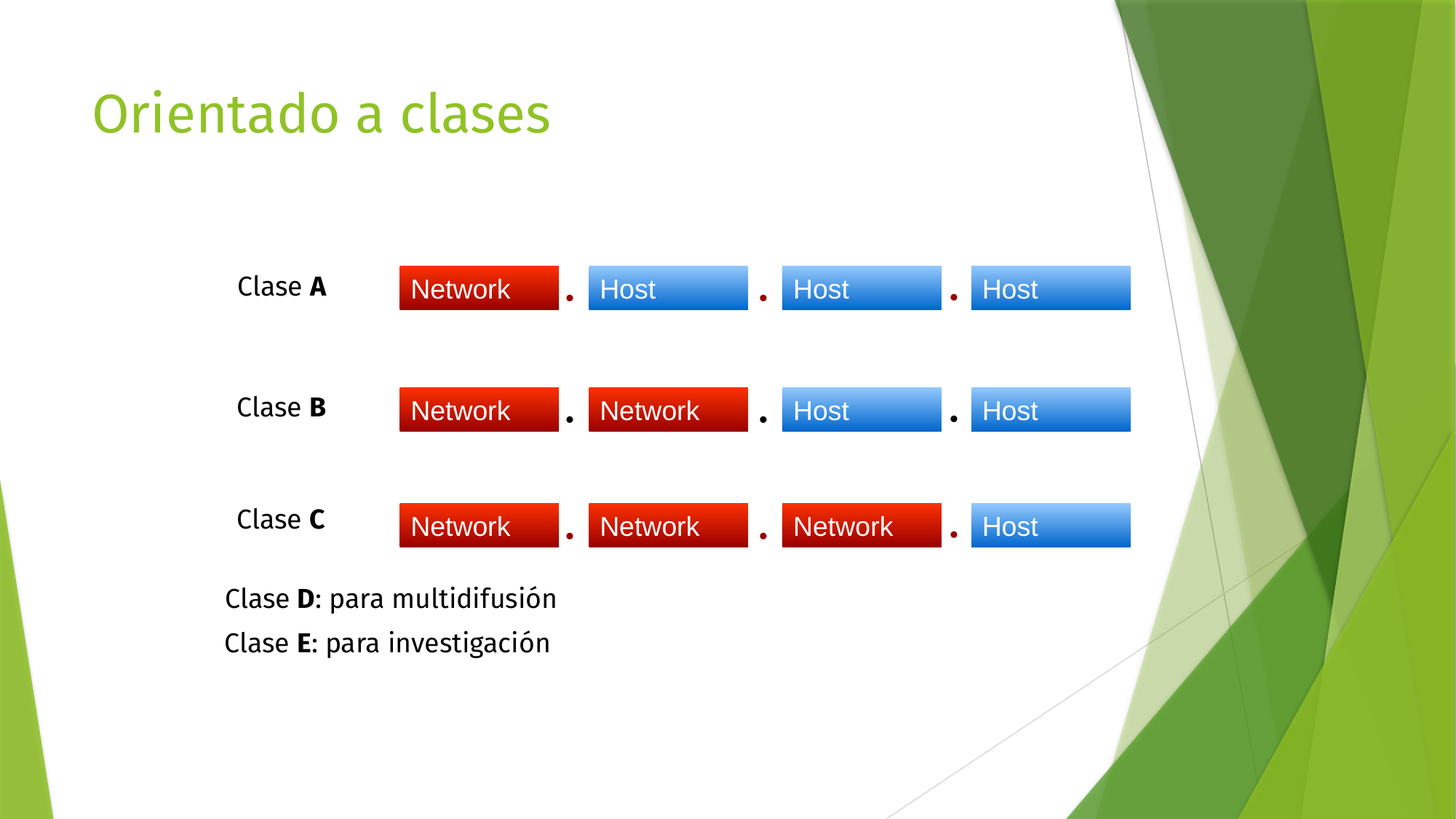

# Orientado a clases
.
.
.
Clase A
Network
Host
Host
Host
.
.
.
Clase B
Network
Network
Host
Host
Clase C
.
.
.
Network
Network
Network
Host
Clase D: para multidifusión
Clase E: para investigación